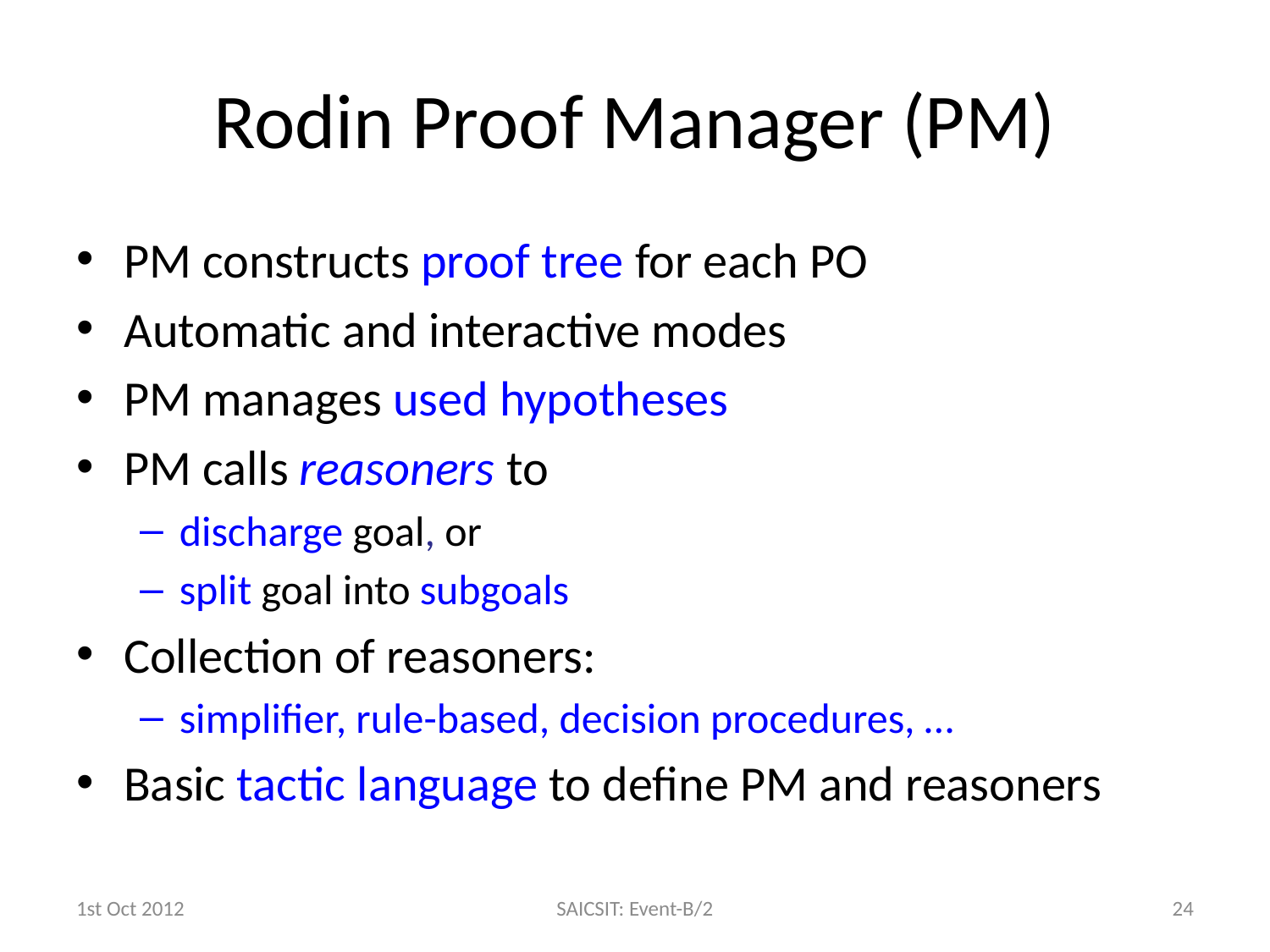

# Rodin Proof Manager (PM)
PM constructs proof tree for each PO
Automatic and interactive modes
PM manages used hypotheses
PM calls reasoners to
discharge goal, or
split goal into subgoals
Collection of reasoners:
simplifier, rule-based, decision procedures, …
Basic tactic language to define PM and reasoners

1st Oct 2012
SAICSIT: Event-B/2
24